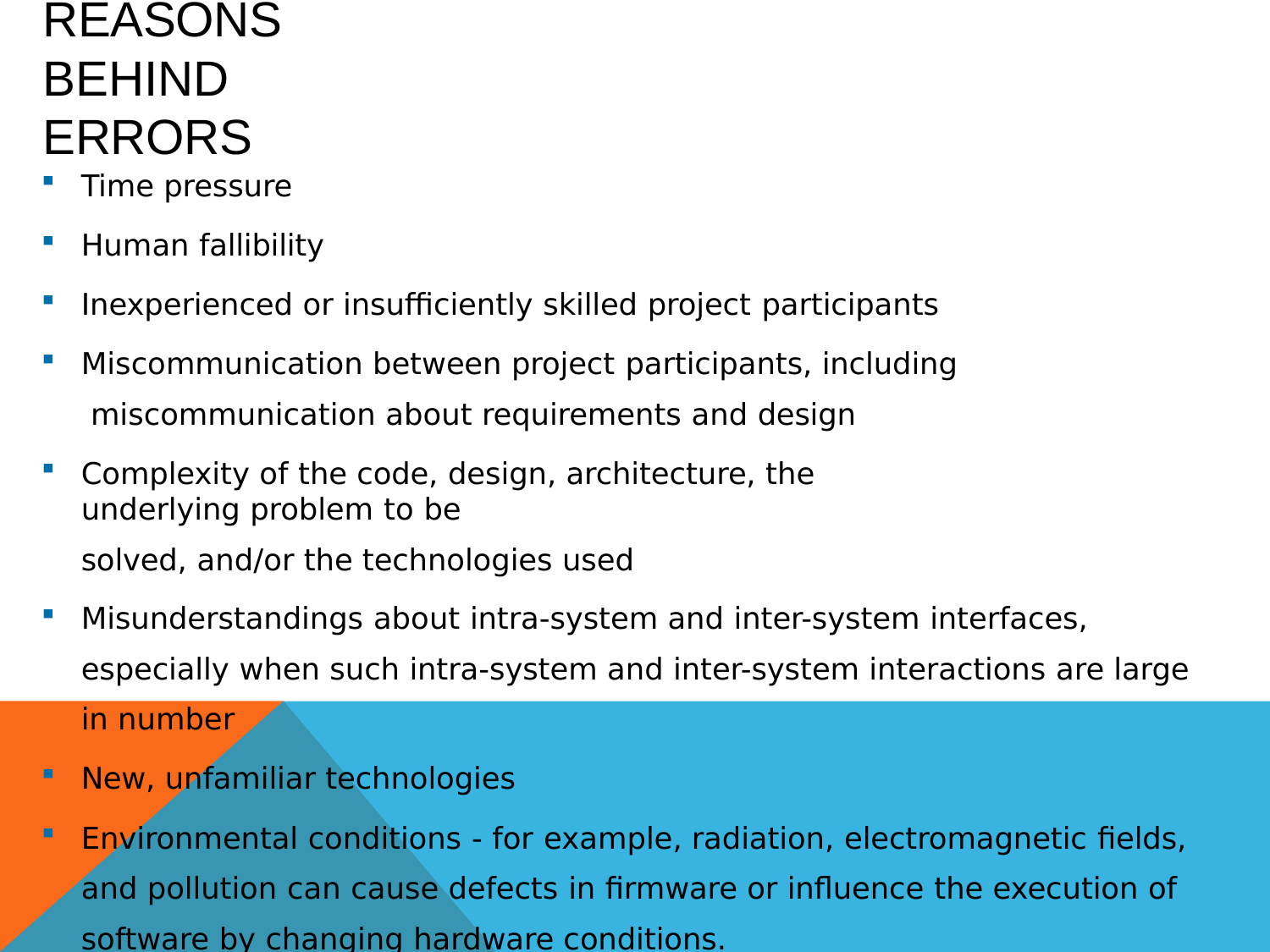

# Reasons behind Errors
Time pressure
Human fallibility
Inexperienced or insufficiently skilled project participants
Miscommunication between project participants, including  miscommunication about requirements and design
Complexity of the code, design, architecture, the underlying problem to be
solved, and/or the technologies used
Misunderstandings about intra-system and inter-system interfaces,  especially when such intra-system and inter-system interactions are large  in number
New, unfamiliar technologies
Environmental conditions - for example, radiation, electromagnetic fields,  and pollution can cause defects in firmware or influence the execution of  software by changing hardware conditions.